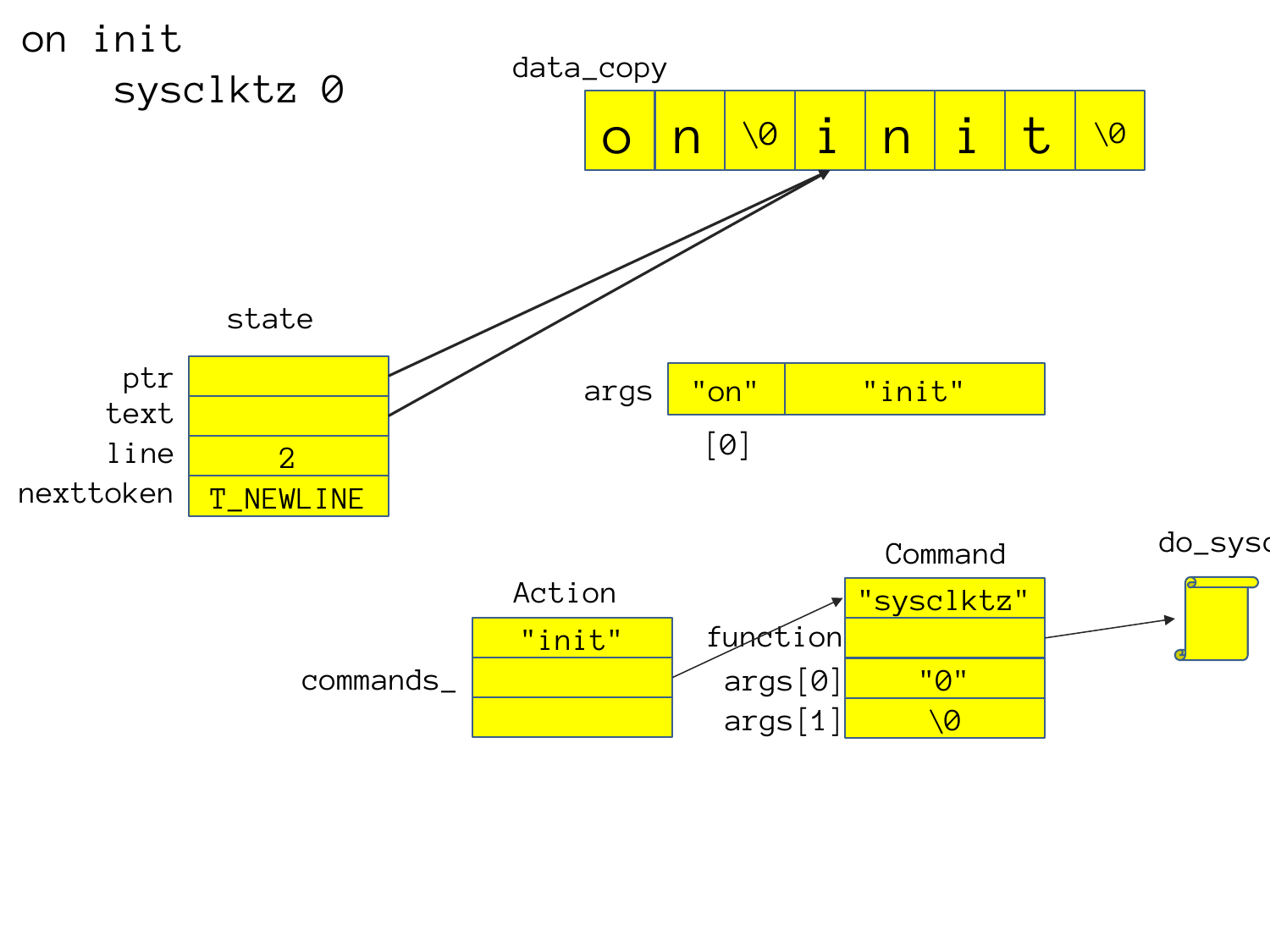

on init
    sysclktz 0

data_copy
\0
t
i
n
i
\0
n
o
state
ptr

args
"init"
"on"
text

[0]
line
2
nexttoken
T_NEWLINE
do_sysclktz
Command
Action

"sysclktz"
function
"init"

commands_
args[0]

"0"
args[1]

\0